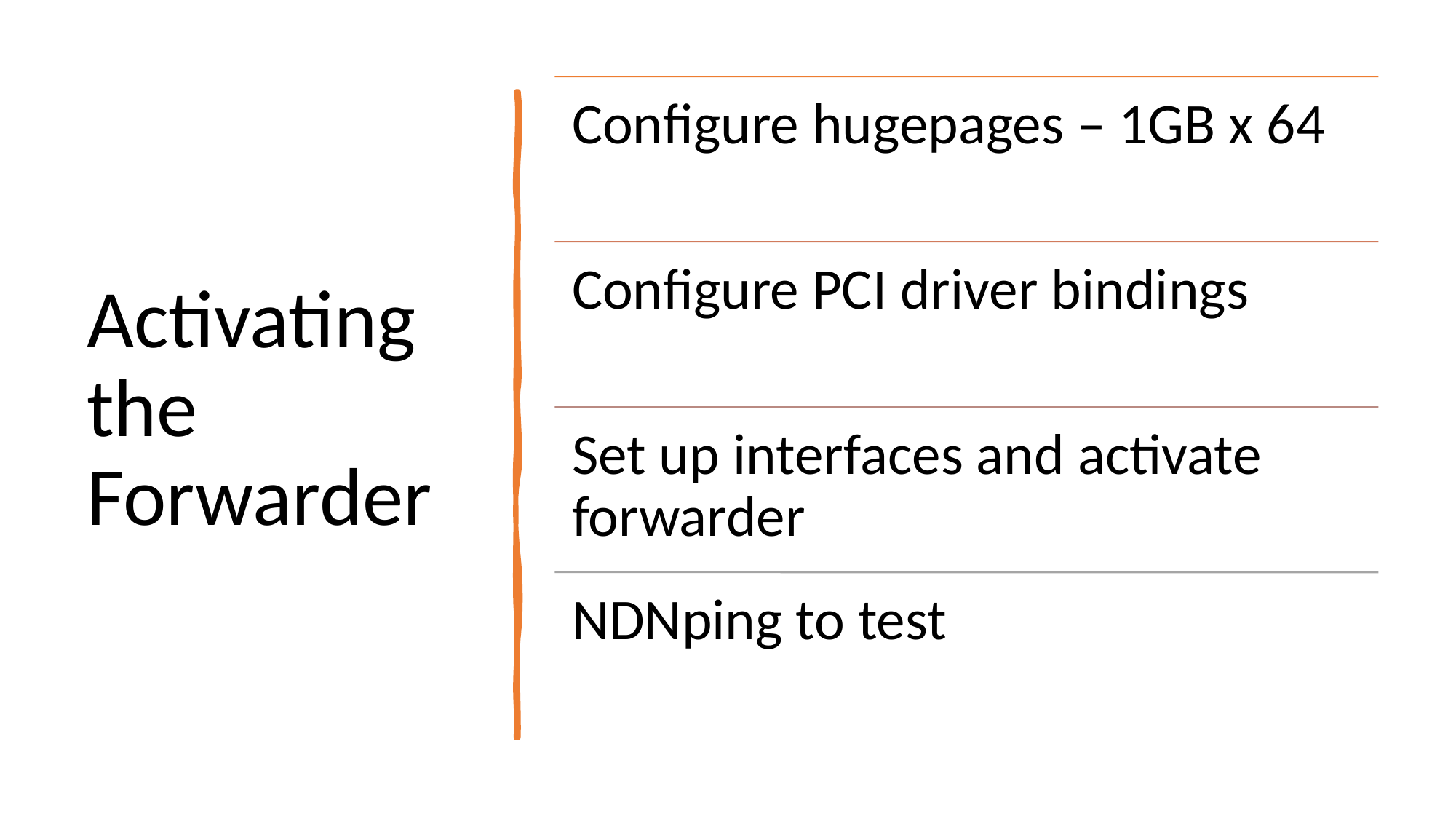

Configure hugepages – 1GB x 64
Configure PCI driver bindings
Set up interfaces and activate forwarder
NDNping to test
# Activating the Forwarder